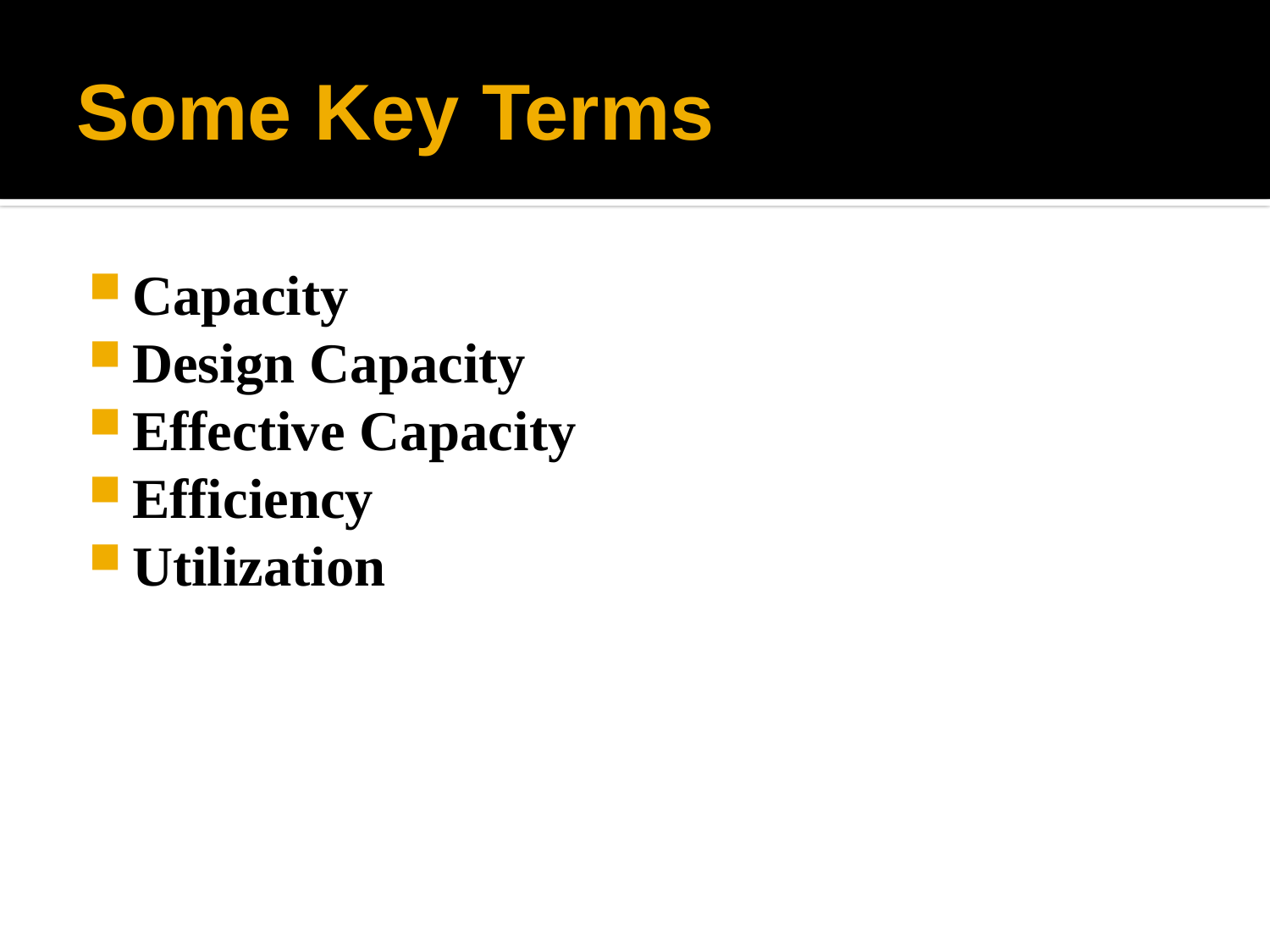

# Some Key Terms
Capacity
Design Capacity
Effective Capacity
Efficiency
Utilization